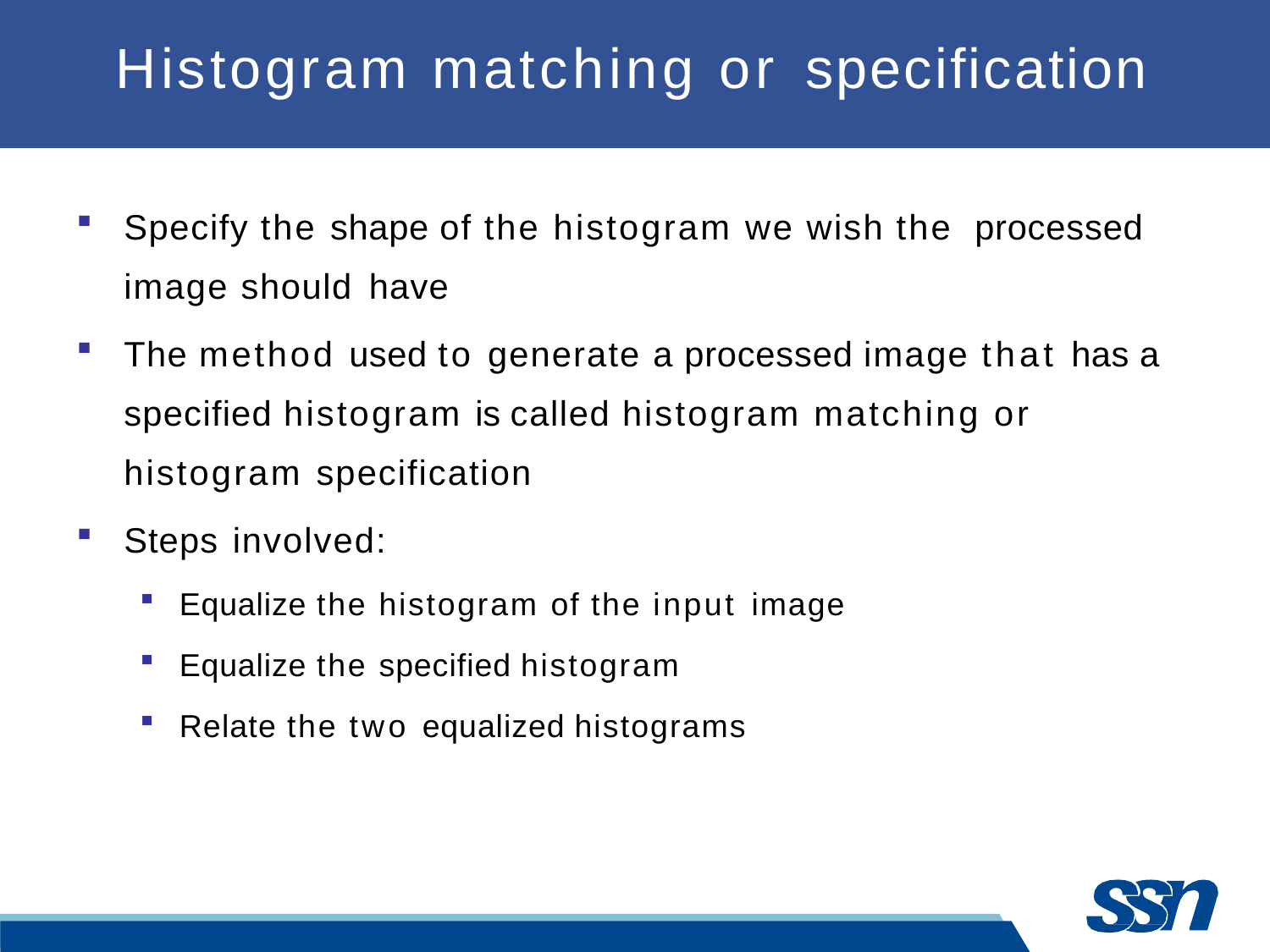

# Histogram matching or specification
Specify the shape of the histogram we wish the processed
image should have
The method used to generate a processed image that has a  specified histogram is called histogram matching or  histogram specification
Steps involved:
Equalize the histogram of the input image
Equalize the specified histogram
Relate the two equalized histograms